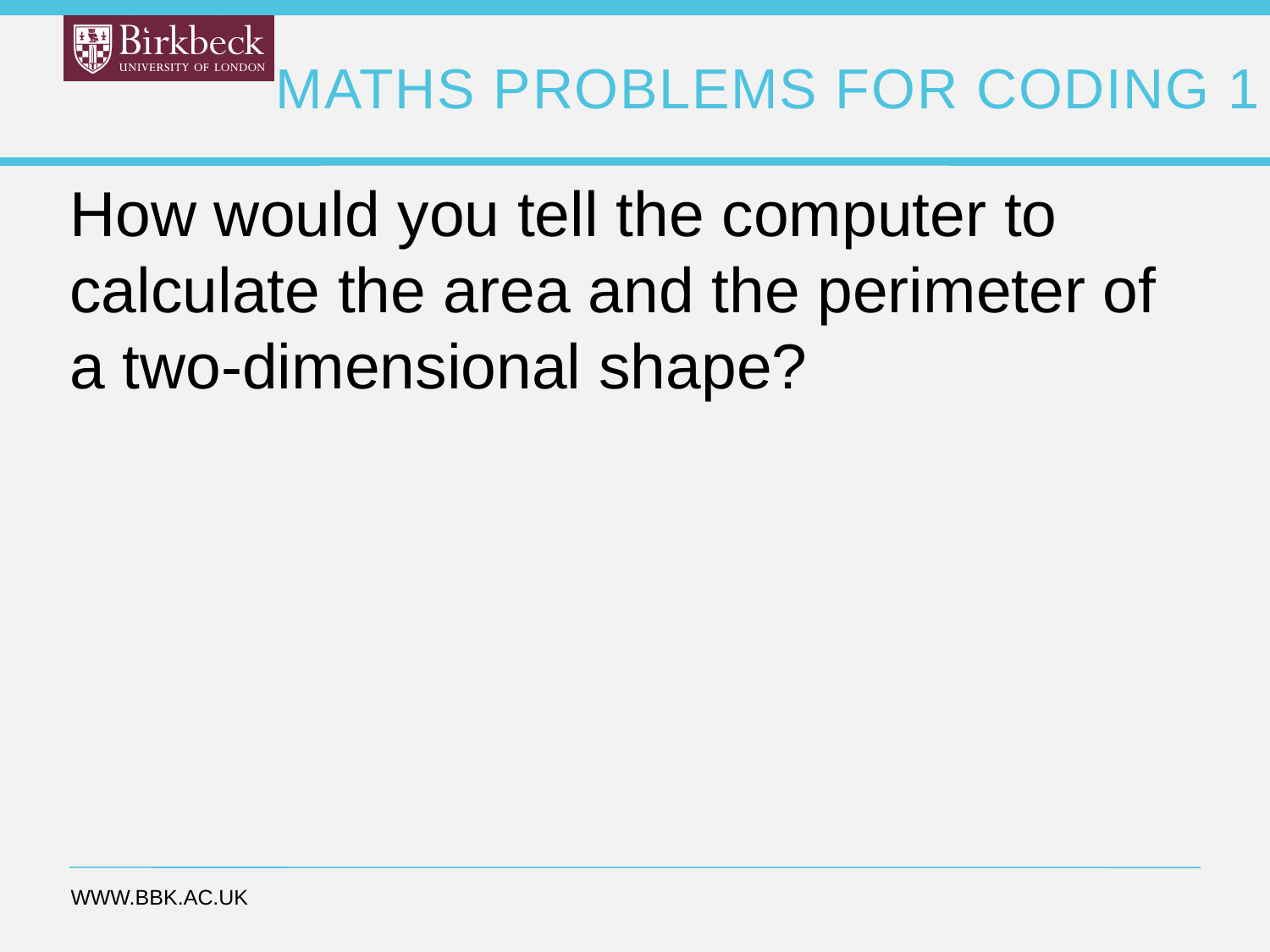

Maths problems for coding 1
How would you tell the computer to calculate the area and the perimeter of a two-dimensional shape?